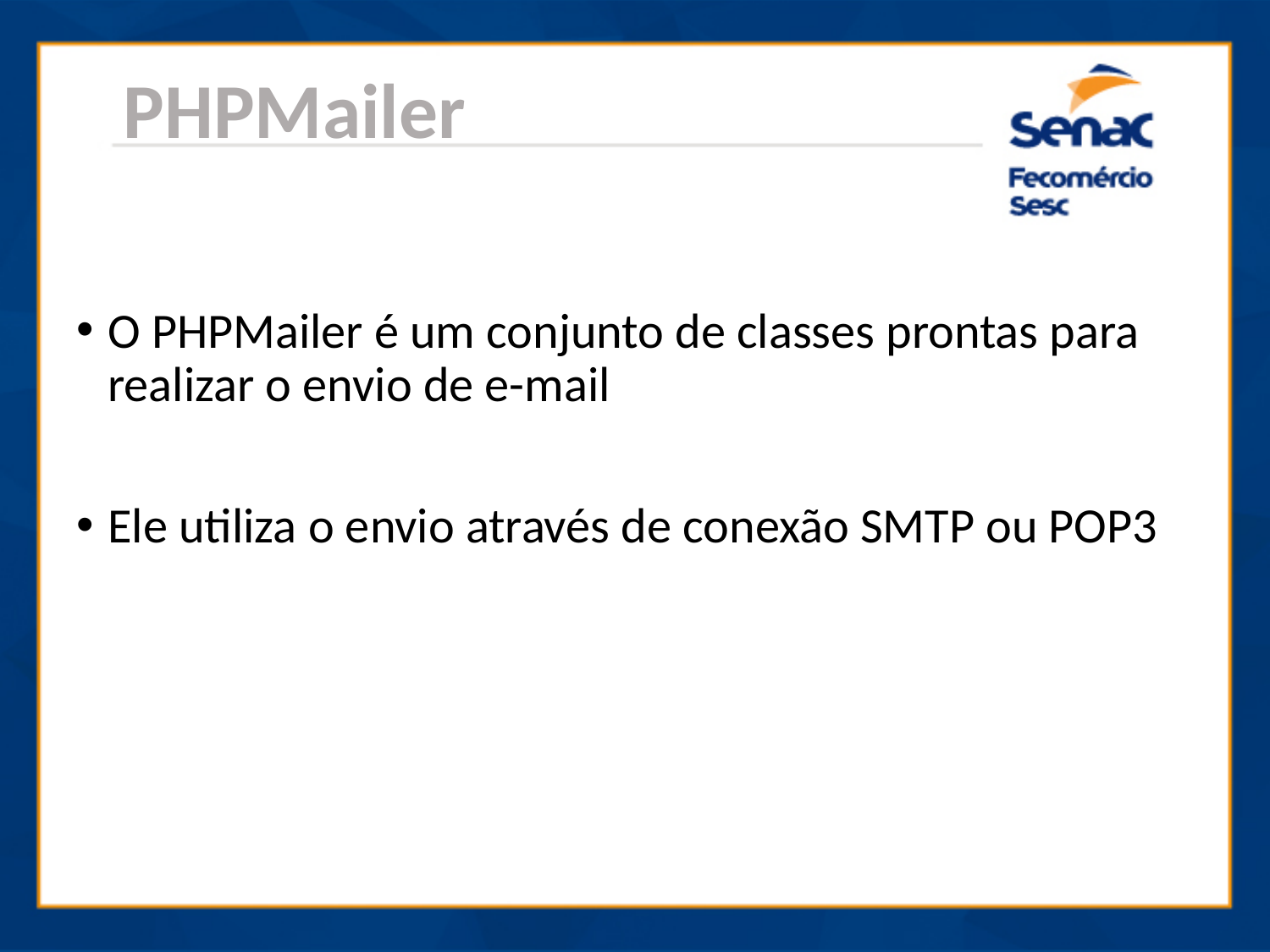

PHPMailer

O PHPMailer é um conjunto de classes prontas para realizar o envio de e-mail

Ele utiliza o envio através de conexão SMTP ou POP3